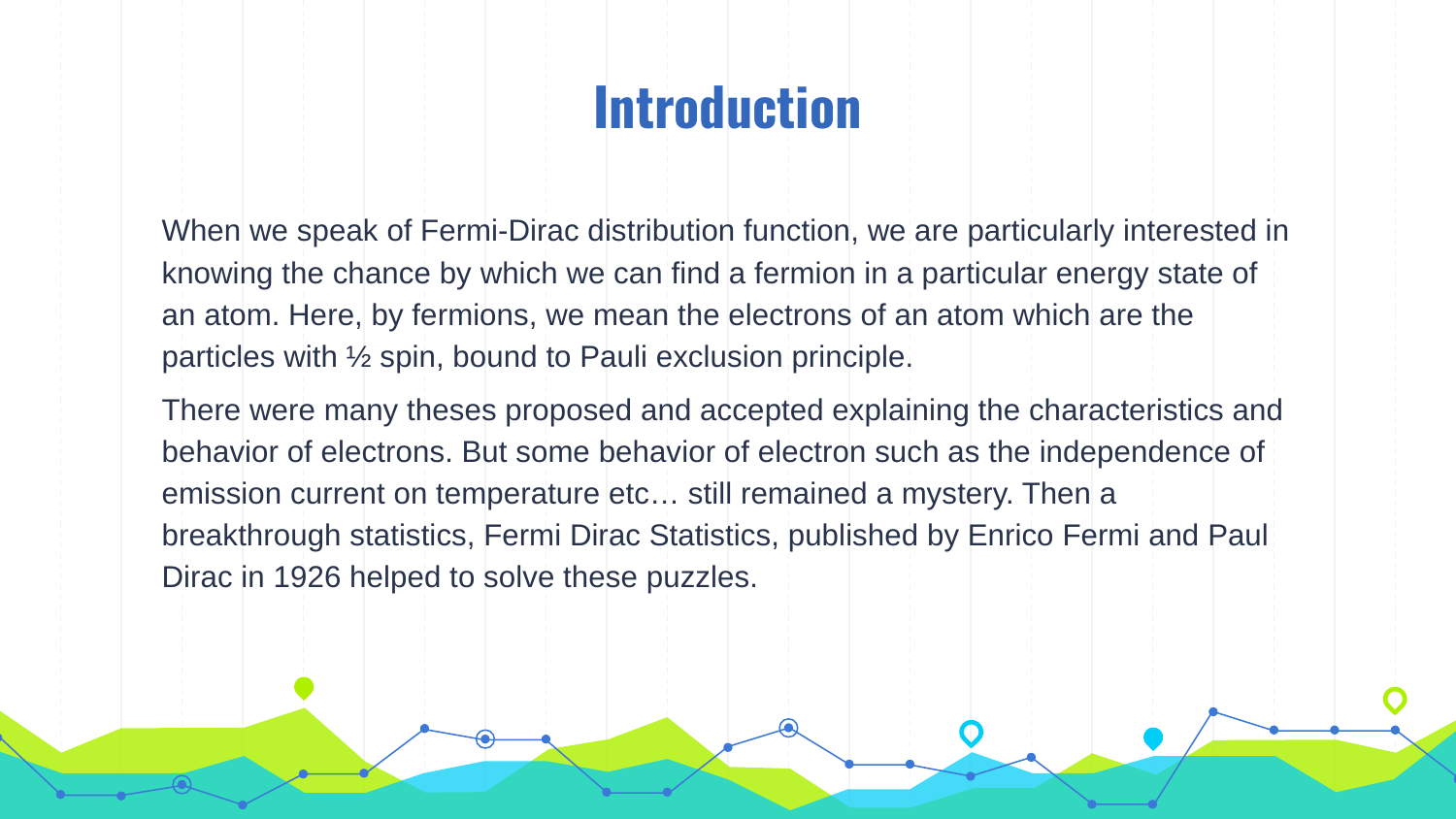

# Introduction
When we speak of Fermi-Dirac distribution function, we are particularly interested in knowing the chance by which we can find a fermion in a particular energy state of an atom. Here, by fermions, we mean the electrons of an atom which are the particles with ½ spin, bound to Pauli exclusion principle.
There were many theses proposed and accepted explaining the characteristics and behavior of electrons. But some behavior of electron such as the independence of emission current on temperature etc… still remained a mystery. Then a breakthrough statistics, Fermi Dirac Statistics, published by Enrico Fermi and Paul Dirac in 1926 helped to solve these puzzles.